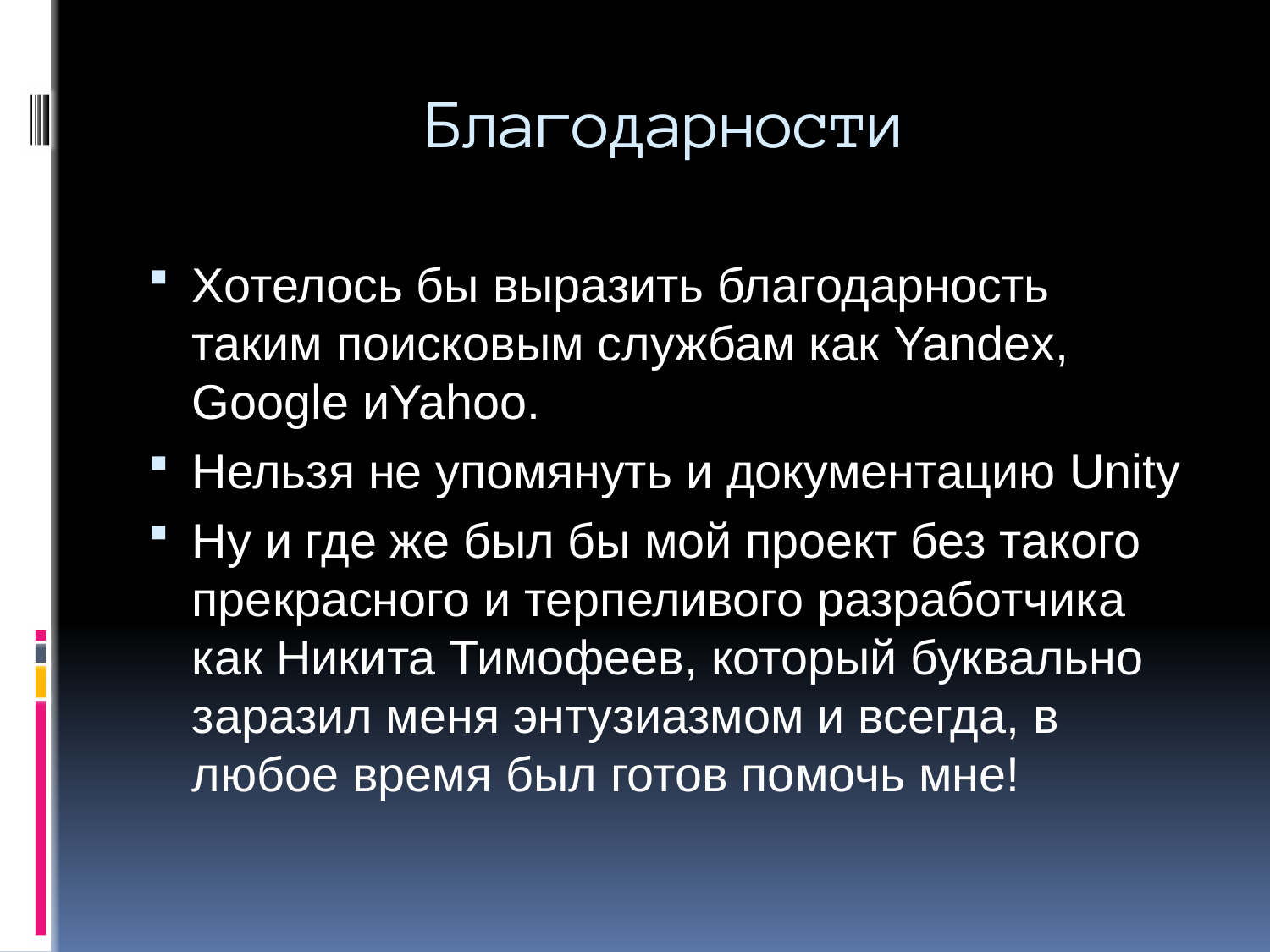

# Благодарности
Хотелось бы выразить благодарность таким поисковым службам как Yandex, Google иYahoo.
Нельзя не упомянуть и документацию Unity
Ну и где же был бы мой проект без такого прекрасного и терпеливого разработчика как Никита Тимофеев, который буквально заразил меня энтузиазмом и всегда, в любое время был готов помочь мне!